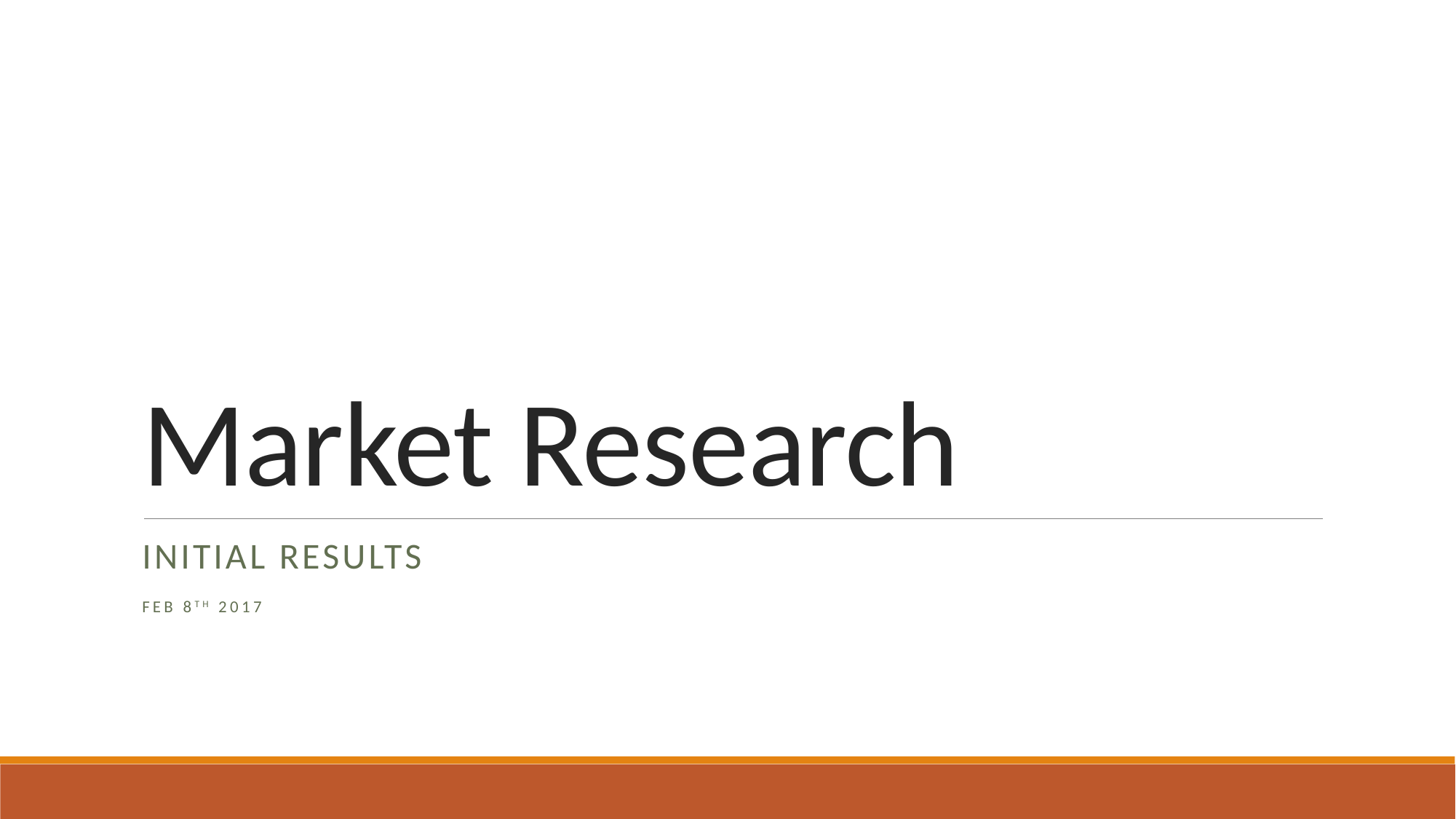

# Market Research
Initial Results
Feb 8th 2017